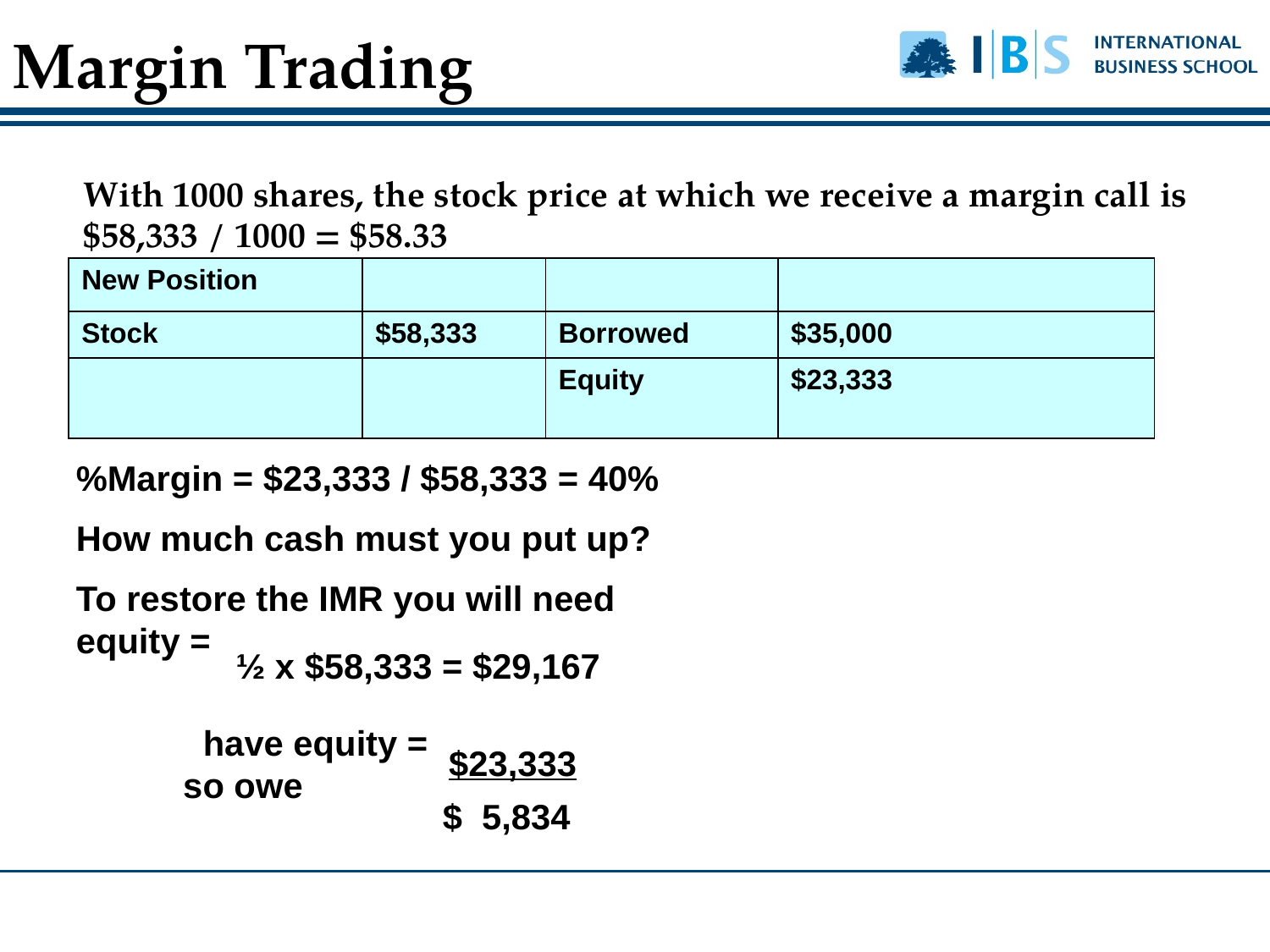

Margin Trading
	With 1000 shares, the stock price at which we receive a margin call is $58,333 / 1000 = $58.33
| New Position |  |  |  |
| --- | --- | --- | --- |
| Stock | $58,333 | Borrowed | $35,000 |
|  |  | Equity | $23,333 |
%Margin = $23,333 / $58,333 = 40%
How much cash must you put up?
To restore the IMR you will need
equity =
	have equity =
           so owe
½ x $58,333 = $29,167
$23,333
$  5,834